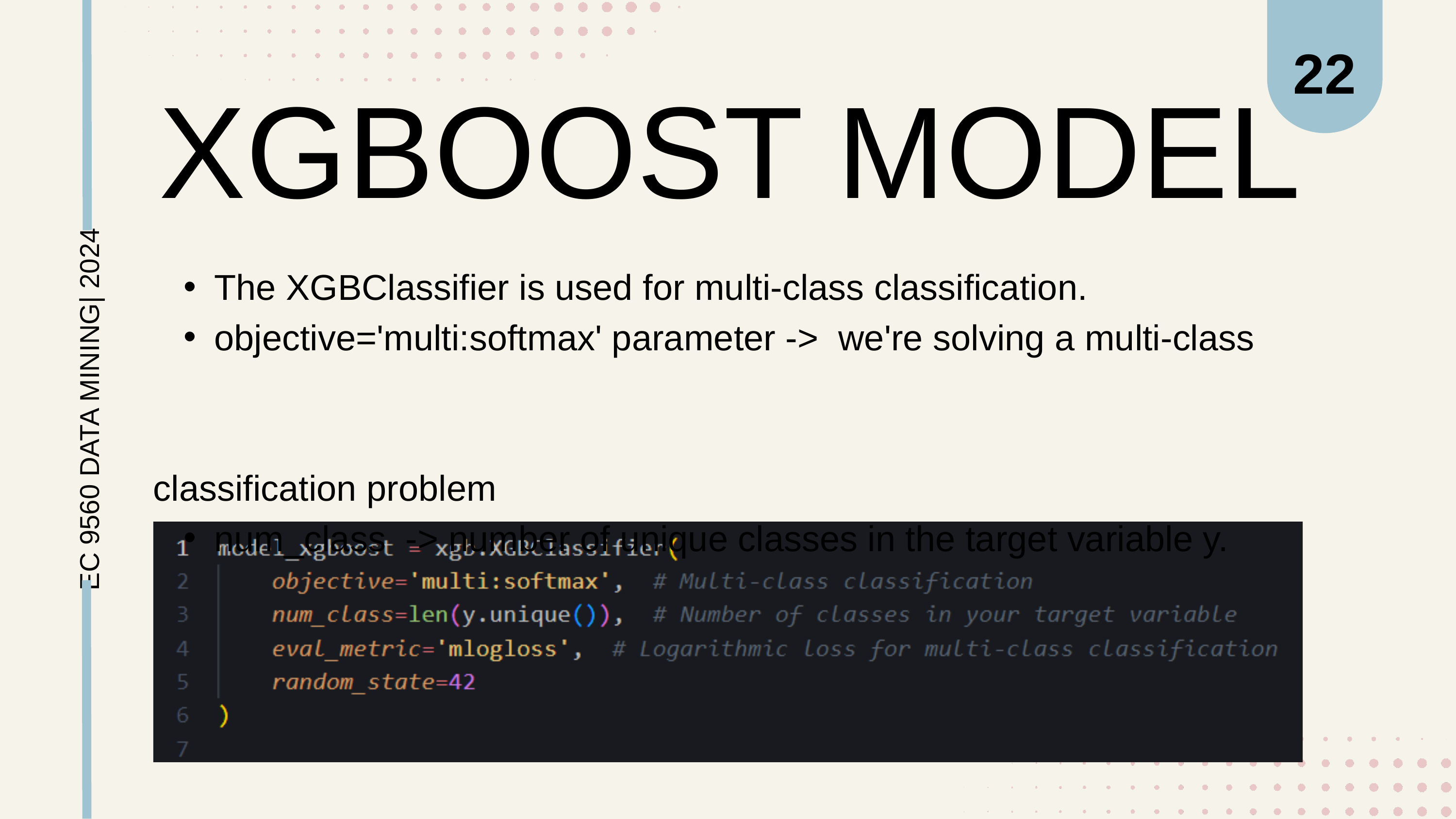

22

XGBOOST MODEL
The XGBClassifier is used for multi-class classification.
objective='multi:softmax' parameter ->  we're solving a multi-class
                                                                                                             classification problem
num_class  -> number of unique classes in the target variable y.
EC 9560 DATA MINING| 2024